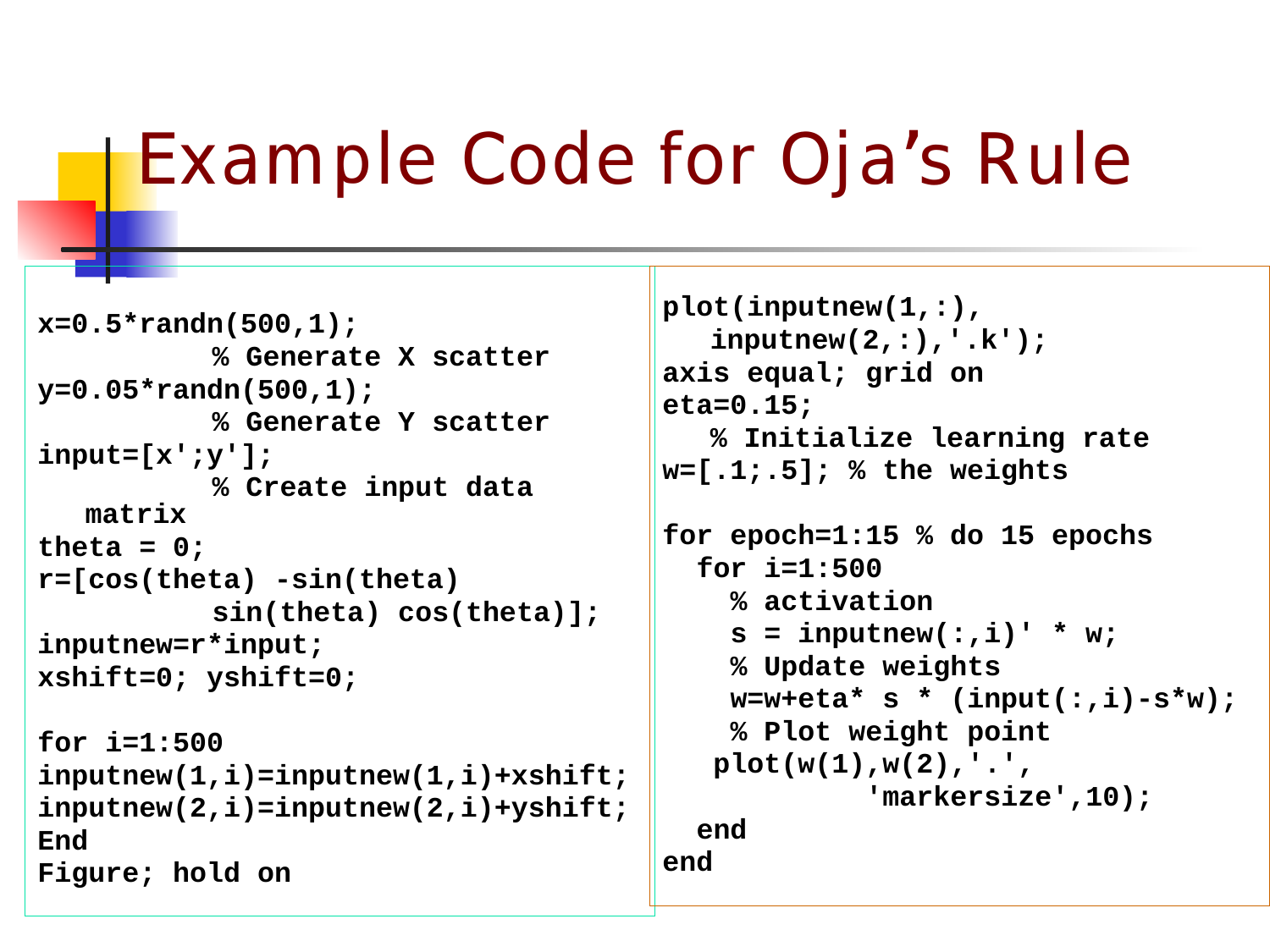

# Example Code for Oja’s Rule

x=0.5*randn(500,1);
		% Generate X scatter
y=0.05*randn(500,1);
		% Generate Y scatter
input=[x';y'];
		% Create input data matrix
theta = 0;
r=[cos(theta) -sin(theta)
		sin(theta) cos(theta)];
inputnew=r*input;
xshift=0; yshift=0;

for i=1:500
inputnew(1,i)=inputnew(1,i)+xshift;
inputnew(2,i)=inputnew(2,i)+yshift;
End
Figure; hold on

plot(inputnew(1,:),
	inputnew(2,:),'.k');
axis equal; grid on
eta=0.15;
	% Initialize learning rate
w=[.1;.5]; % the weights

for epoch=1:15 % do 15 epochs
  for i=1:500
    % activation
    s = inputnew(:,i)' * w;
    % Update weights
    w=w+eta* s * (input(:,i)-s*w);
    % Plot weight point
   plot(w(1),w(2),'.',
            'markersize',10);
  end
end